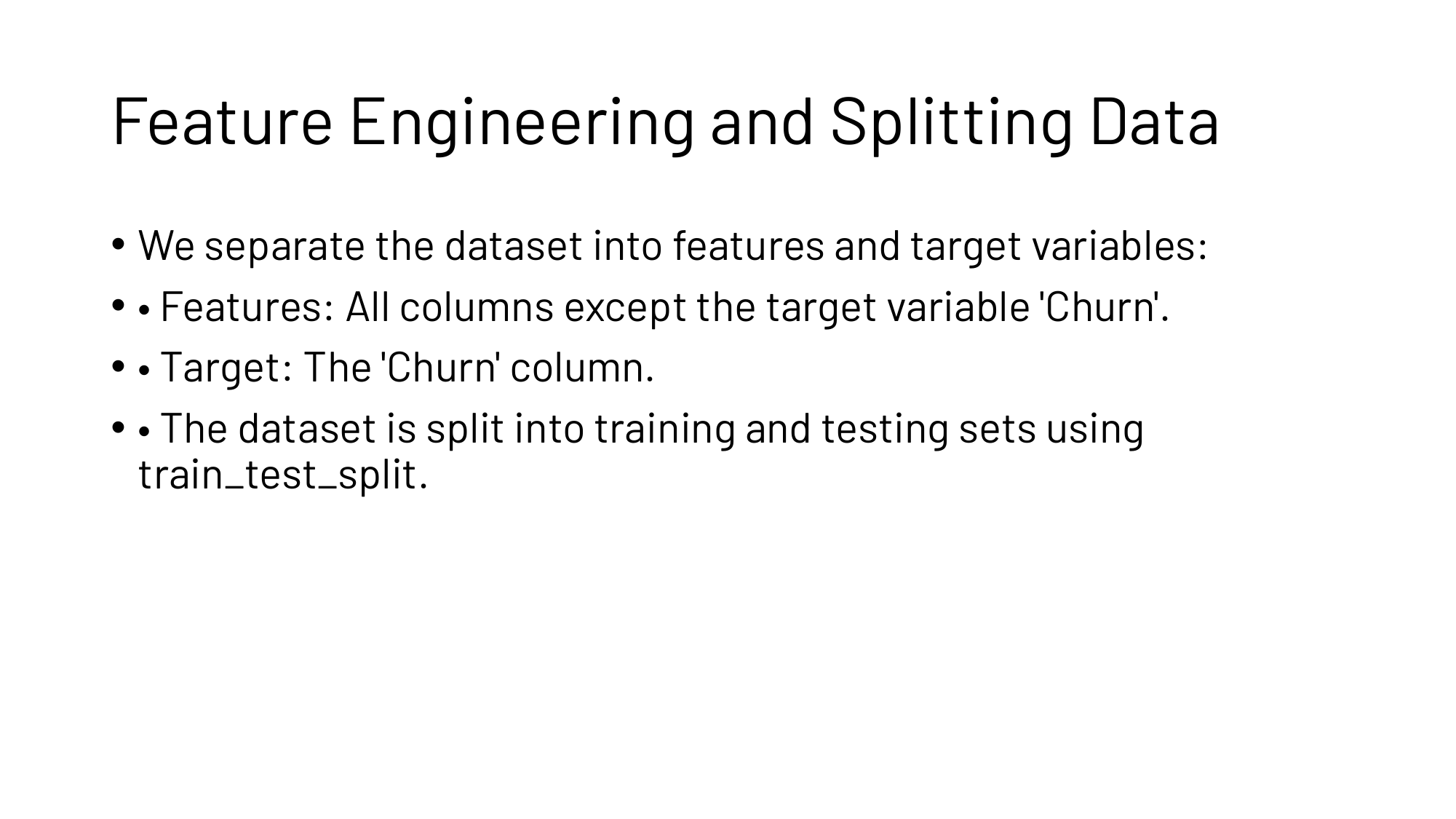

# Feature Engineering and Splitting Data
We separate the dataset into features and target variables:
• Features: All columns except the target variable 'Churn'.
• Target: The 'Churn' column.
• The dataset is split into training and testing sets using train_test_split.